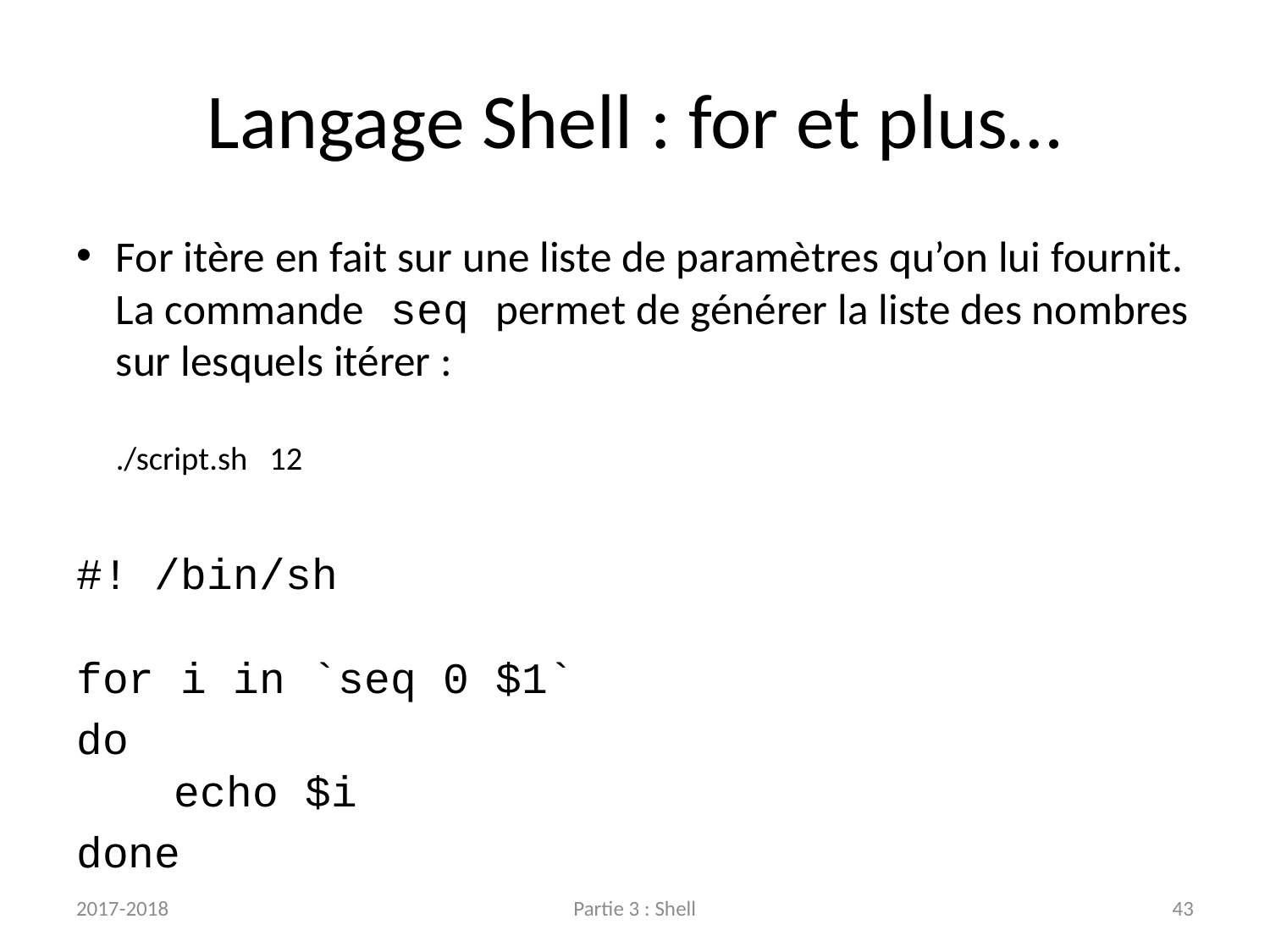

# Langage Shell : for et plus…
For itère en fait sur une liste de paramètres qu’on lui fournit. La commande seq permet de générer la liste des nombres sur lesquels itérer :
./script.sh   12

#! /bin/sh
for i in `seq 0 $1`
do
	echo $i
done
2017-2018
Partie 3 : Shell
43